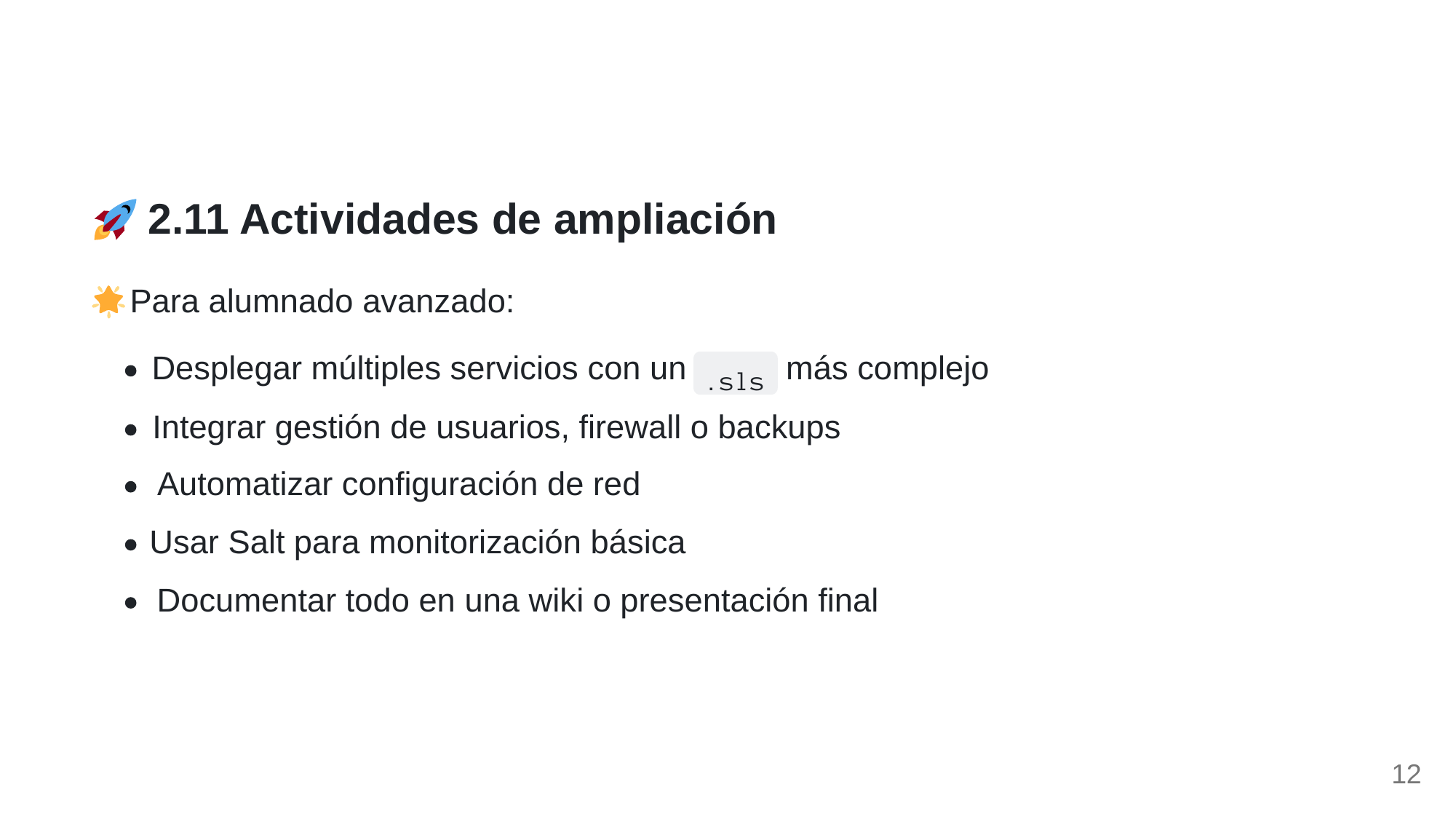

2.11 Actividades de ampliación

 Para alumnado avanzado:

Desplegar múltiples servicios con un
 más complejo

.sls

Integrar gestión de usuarios, firewall o backups

Automatizar configuración de red

Usar Salt para monitorización básica

Documentar todo en una wiki o presentación final

12